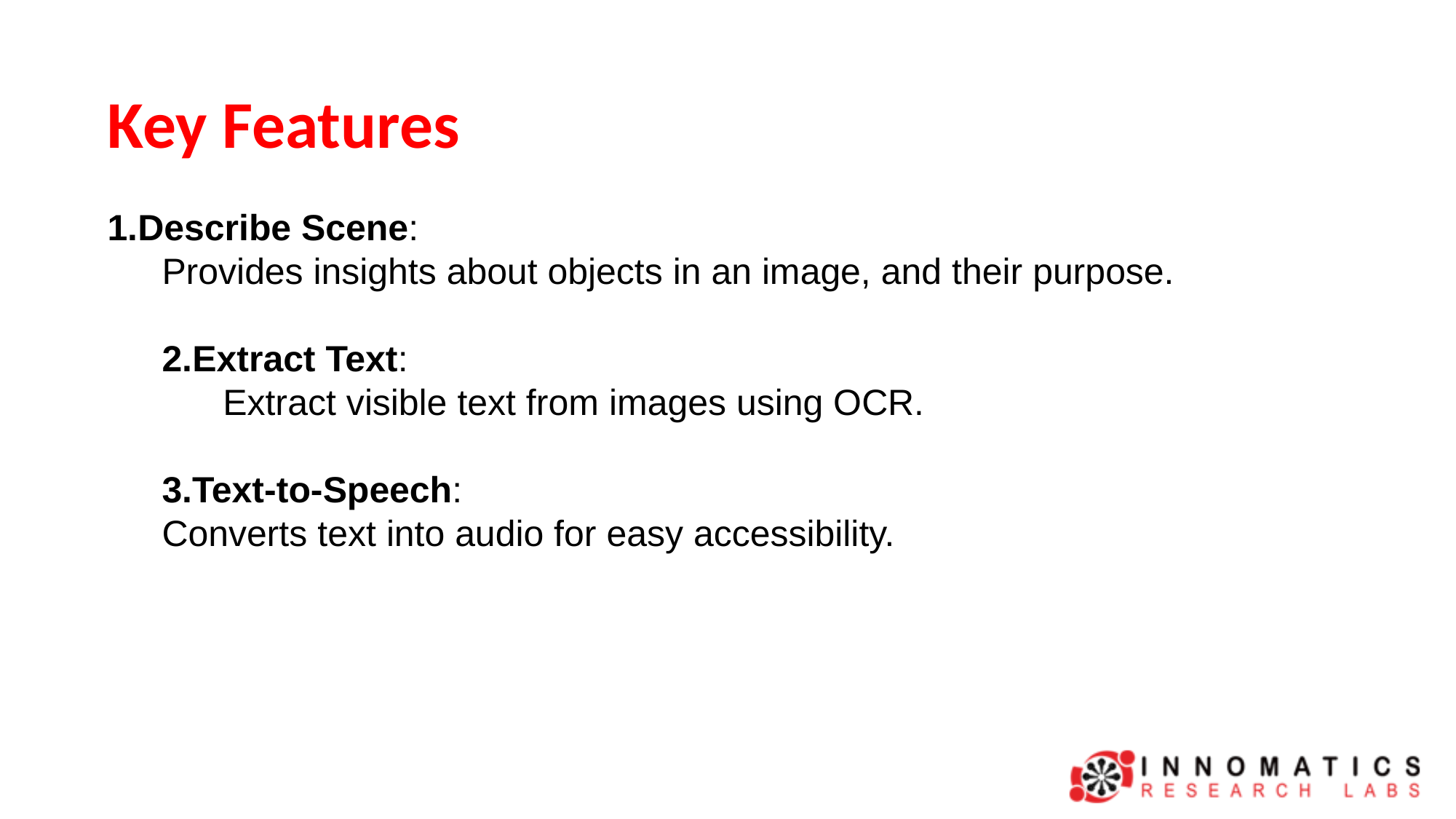

# Key Features
Describe Scene:
Provides insights about objects in an image, and their purpose.

Extract Text:
      Extract visible text from images using OCR.

3.Text-to-Speech:
Converts text into audio for easy accessibility.